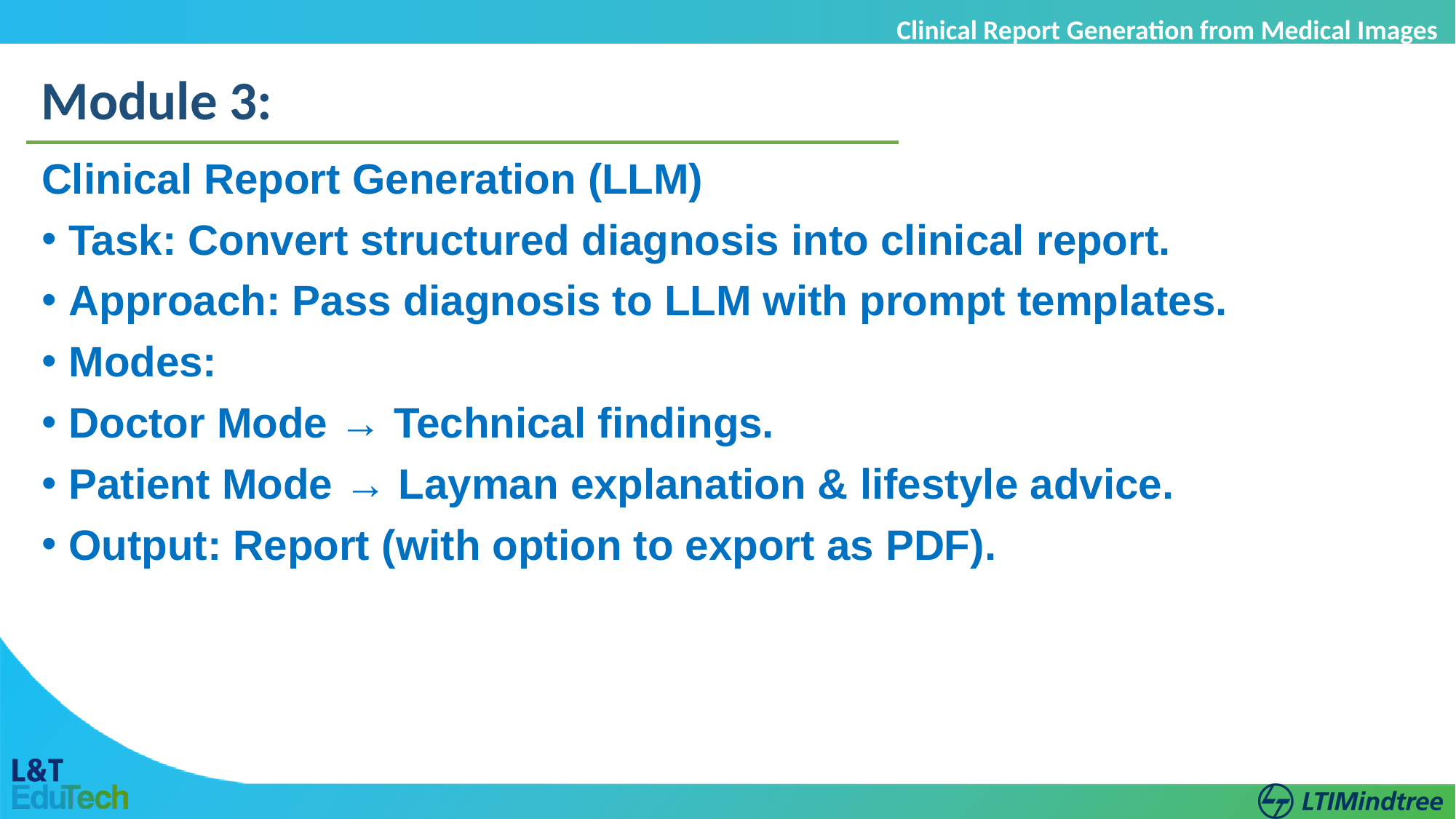

Clinical Report Generation from Medical Images
Module 3:
Clinical Report Generation (LLM)
Task: Convert structured diagnosis into clinical report.
Approach: Pass diagnosis to LLM with prompt templates.
Modes:
Doctor Mode → Technical findings.
Patient Mode → Layman explanation & lifestyle advice.
Output: Report (with option to export as PDF).